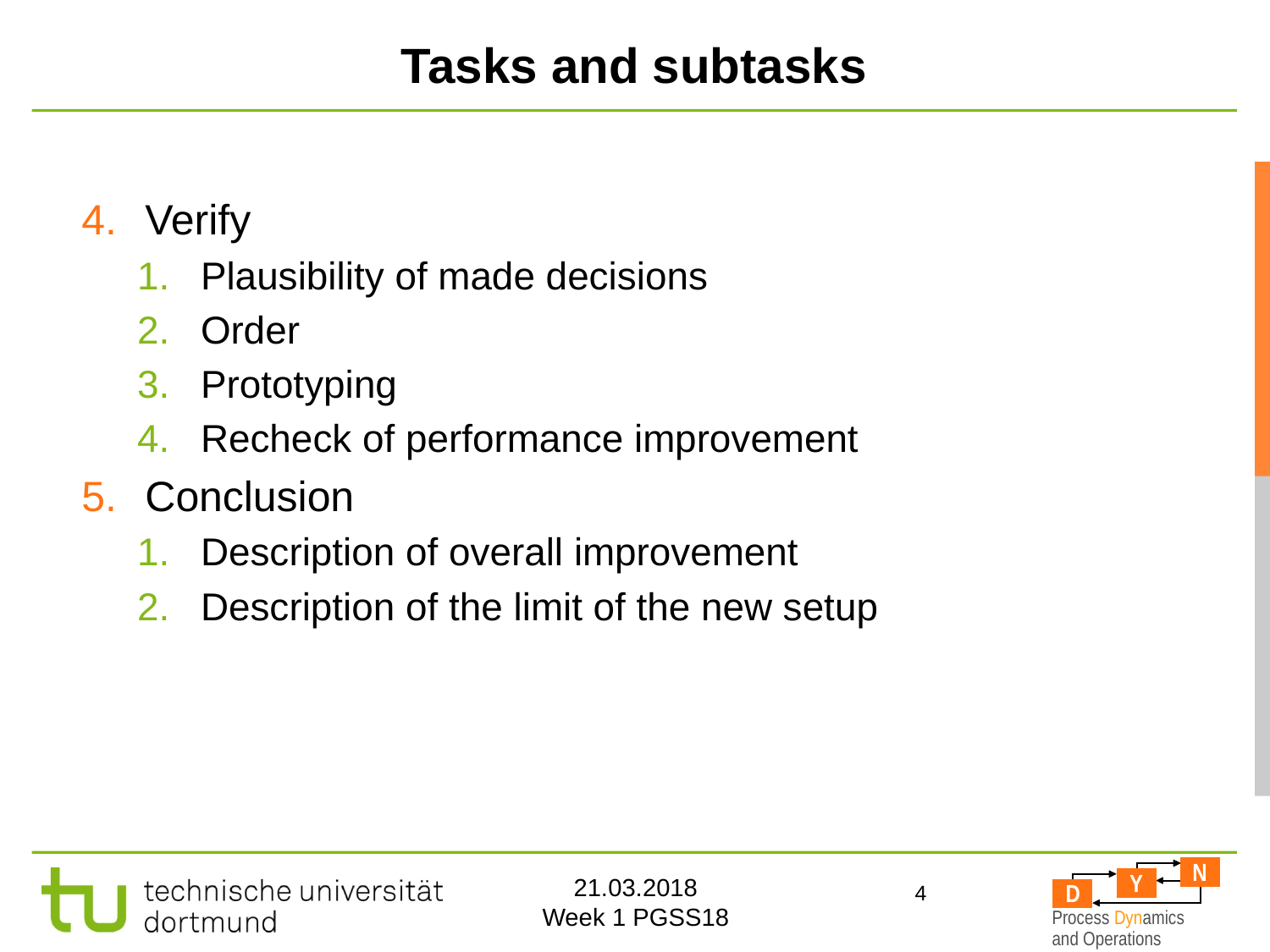

# Tasks and subtasks
Verify
Plausibility of made decisions
Order
Prototyping
Recheck of performance improvement
Conclusion
Description of overall improvement
Description of the limit of the new setup

4